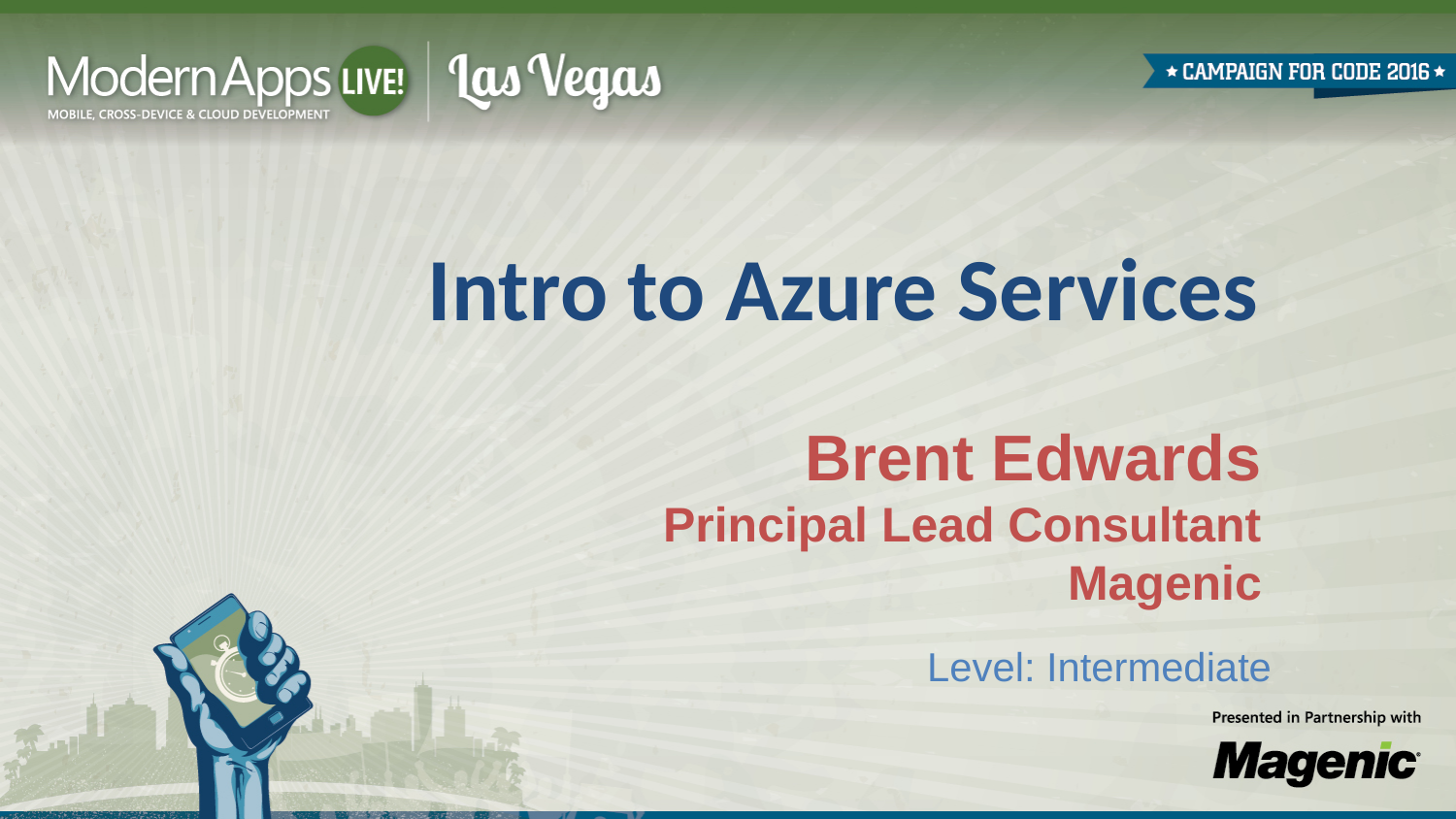

Intro to Azure Services
Brent Edwards
Principal Lead Consultant
Magenic

Level: Intermediate